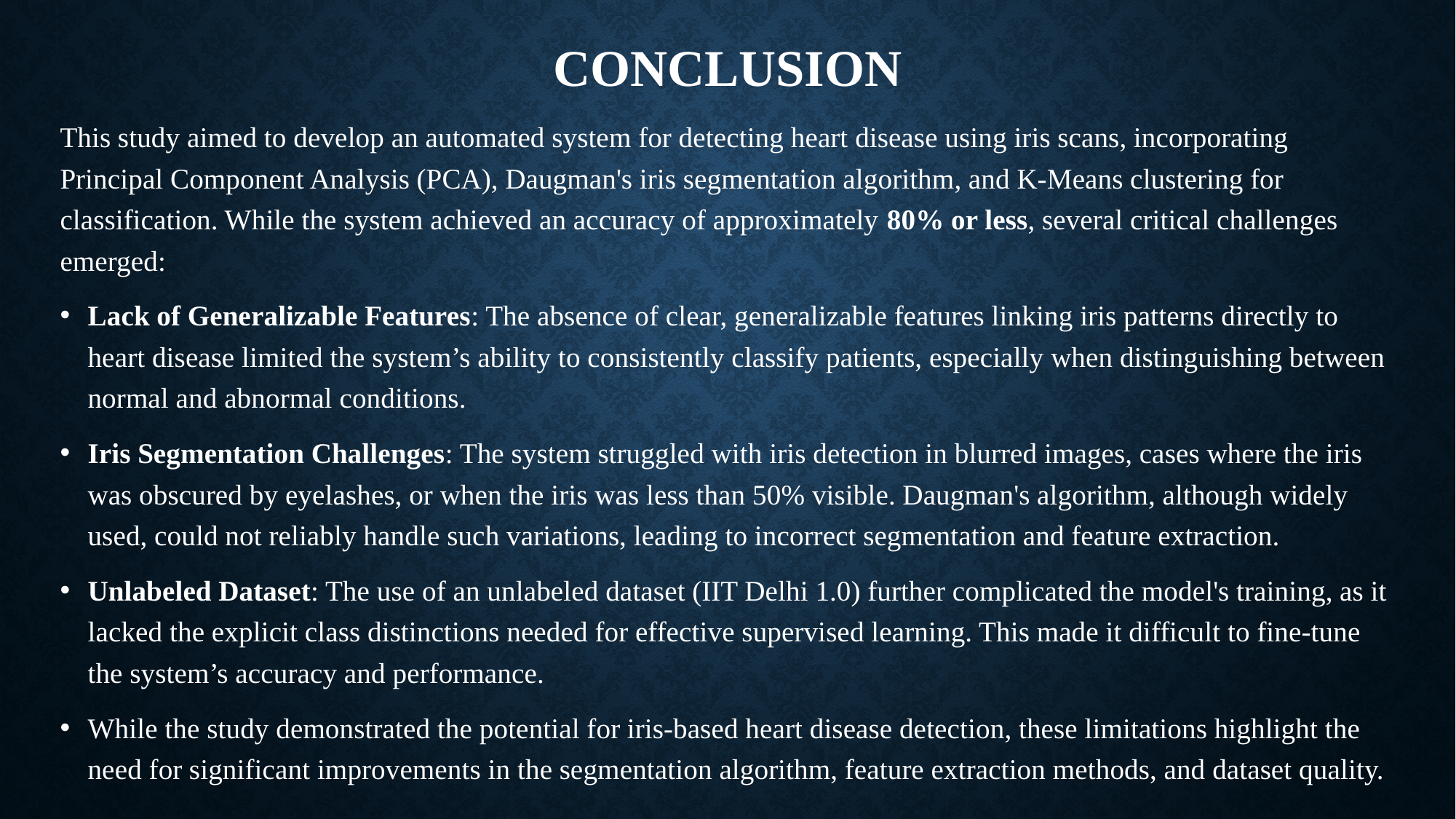

# Conclusion
This study aimed to develop an automated system for detecting heart disease using iris scans, incorporating Principal Component Analysis (PCA), Daugman's iris segmentation algorithm, and K-Means clustering for classification. While the system achieved an accuracy of approximately 80% or less, several critical challenges emerged:
Lack of Generalizable Features: The absence of clear, generalizable features linking iris patterns directly to heart disease limited the system’s ability to consistently classify patients, especially when distinguishing between normal and abnormal conditions.
Iris Segmentation Challenges: The system struggled with iris detection in blurred images, cases where the iris was obscured by eyelashes, or when the iris was less than 50% visible. Daugman's algorithm, although widely used, could not reliably handle such variations, leading to incorrect segmentation and feature extraction.
Unlabeled Dataset: The use of an unlabeled dataset (IIT Delhi 1.0) further complicated the model's training, as it lacked the explicit class distinctions needed for effective supervised learning. This made it difficult to fine-tune the system’s accuracy and performance.
While the study demonstrated the potential for iris-based heart disease detection, these limitations highlight the need for significant improvements in the segmentation algorithm, feature extraction methods, and dataset quality.